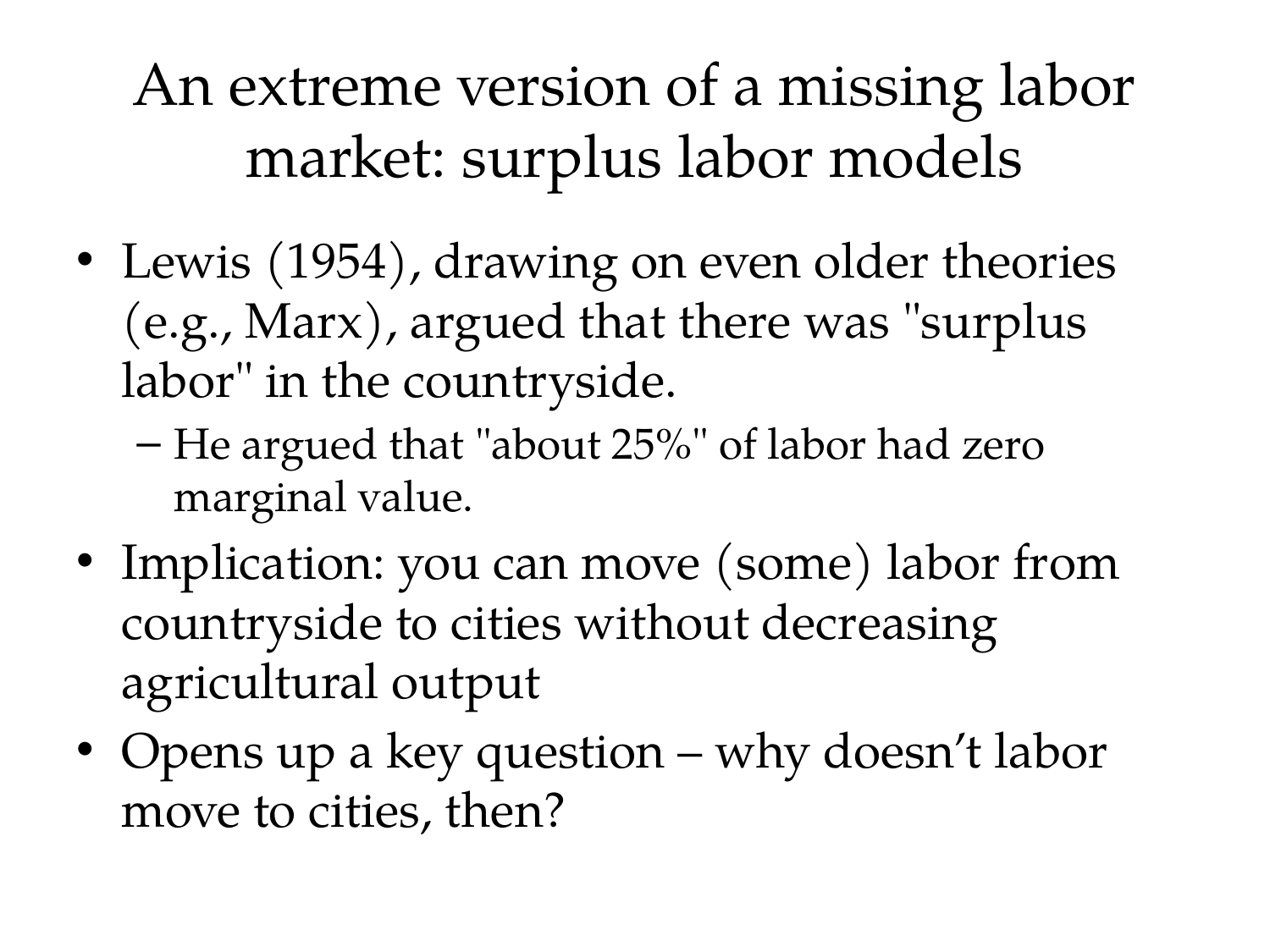

# An extreme version of a missing labor market: surplus labor models
Lewis (1954), drawing on even older theories (e.g., Marx), argued that there was "surplus labor" in the countryside.
He argued that "about 25%" of labor had zero marginal value.
Implication: you can move (some) labor from countryside to cities without decreasing agricultural output
Opens up a key question – why doesn’t labor move to cities, then?